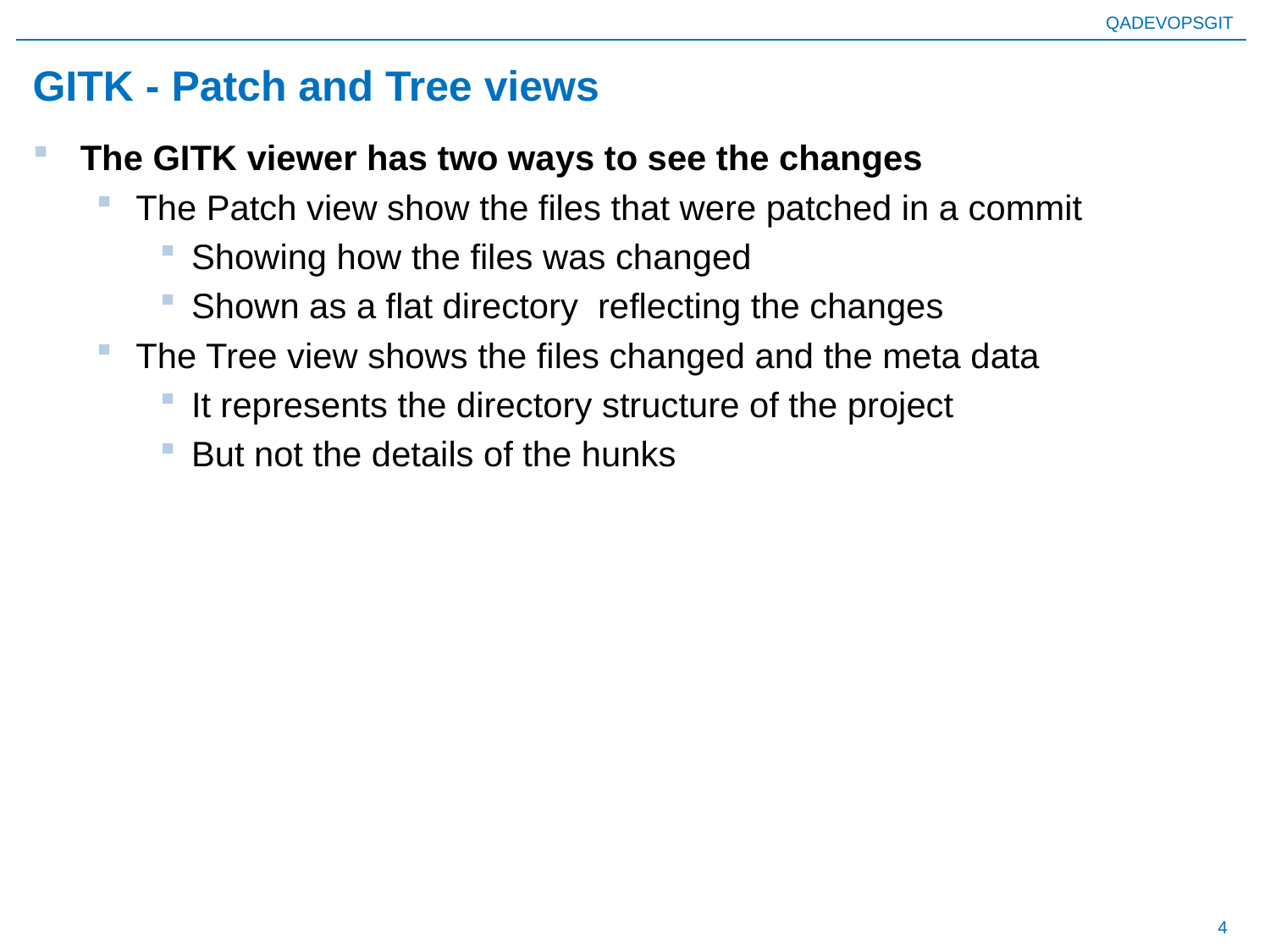

# GITK - Patch and Tree views
The GITK viewer has two ways to see the changes
The Patch view show the files that were patched in a commit
Showing how the files was changed
Shown as a flat directory  reflecting the changes
The Tree view shows the files changed and the meta data
It represents the directory structure of the project
But not the details of the hunks